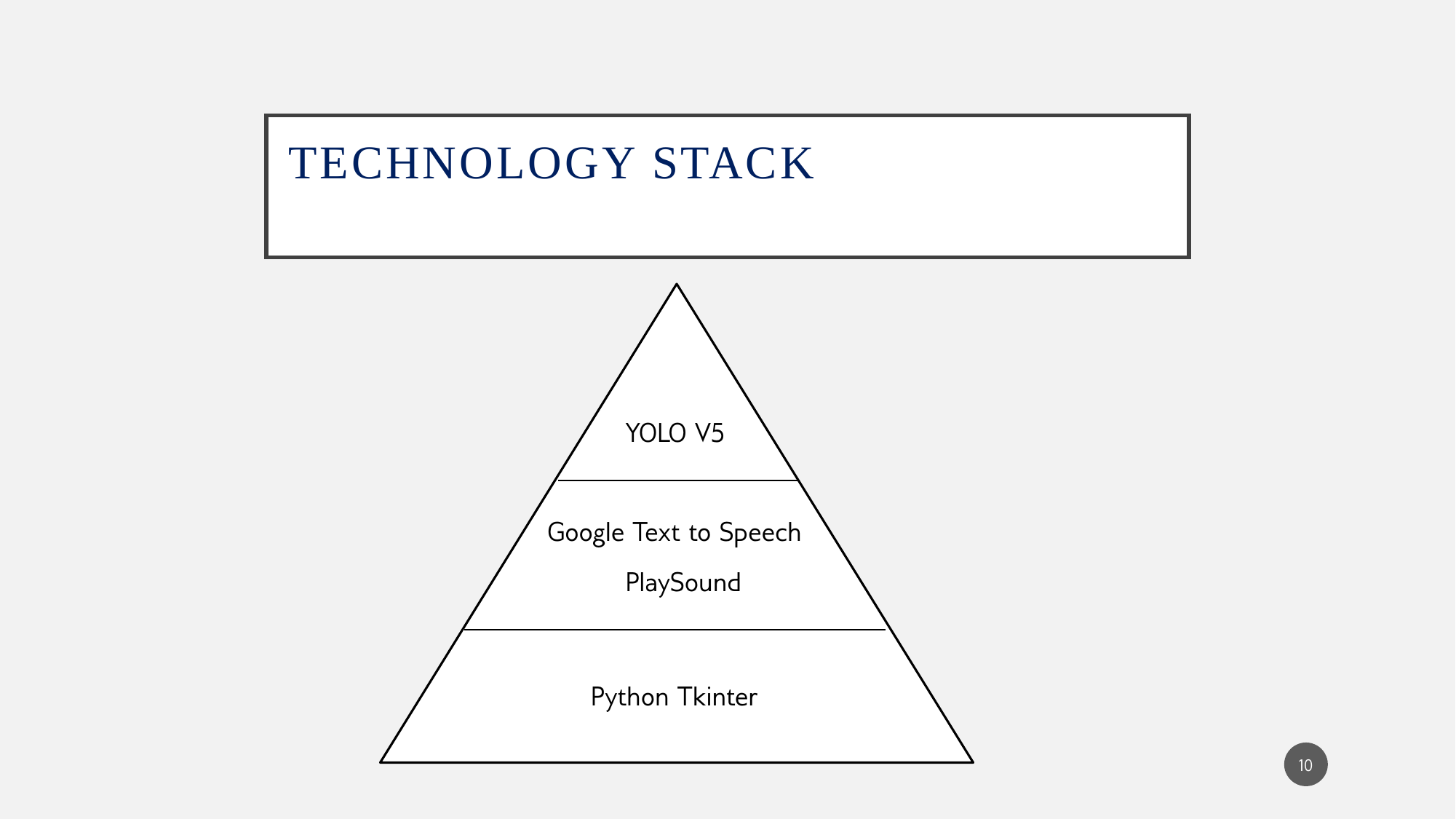

# Technology Stack

YOLO V5
Google Text to Speech
PlaySound
Python Tkinter
10